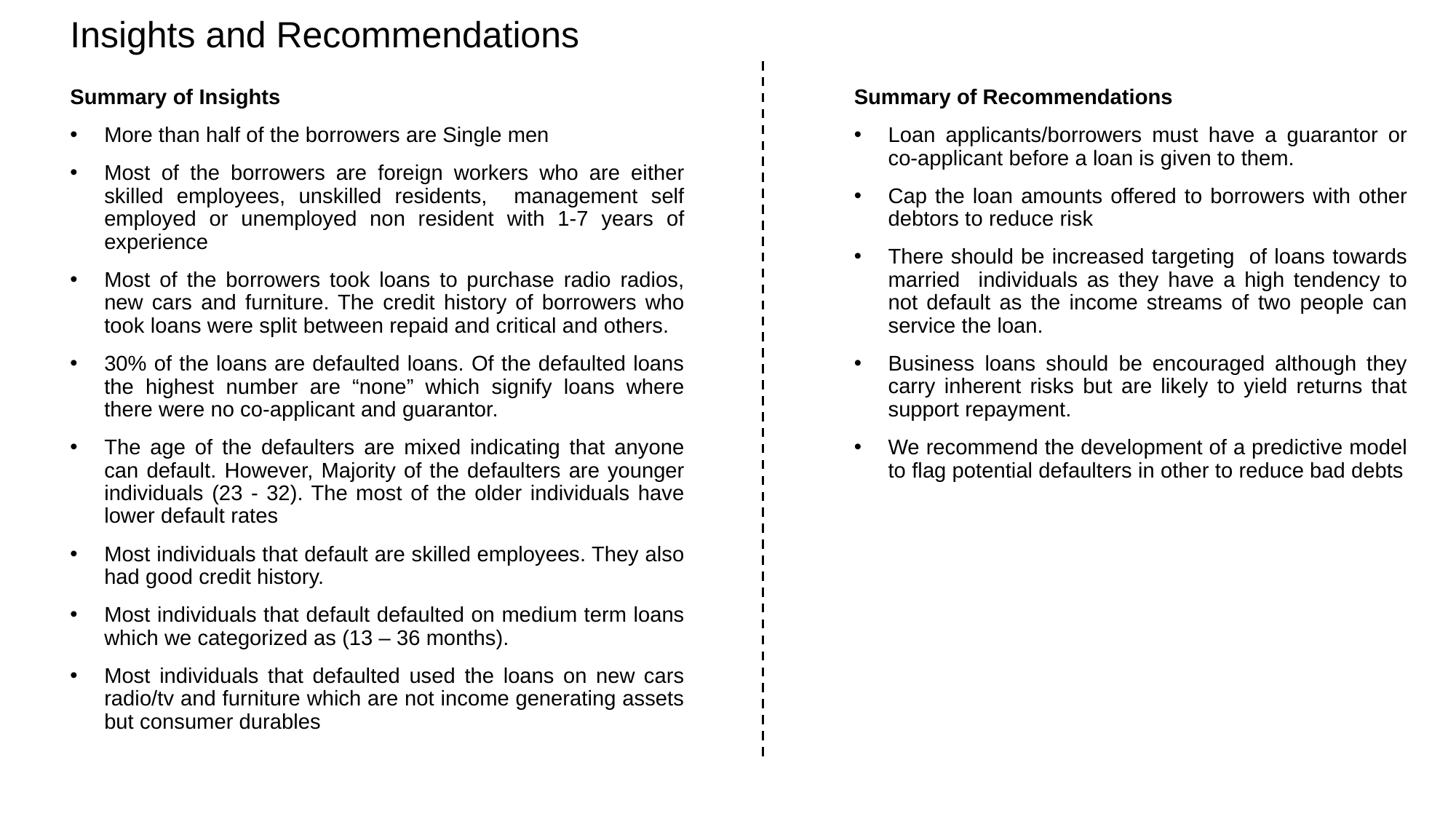

# Insights and Recommendations
Summary of Insights
More than half of the borrowers are Single men
Most of the borrowers are foreign workers who are either skilled employees, unskilled residents,  management self employed or unemployed non resident with 1-7 years of experience
Most of the borrowers took loans to purchase radio radios, new cars and furniture. The credit history of borrowers who took loans were split between repaid and critical and others.
30% of the loans are defaulted loans. Of the defaulted loans the highest number are “none” which signify loans where there were no co-applicant and guarantor.
The age of the defaulters are mixed indicating that anyone can default. However, Majority of the defaulters are younger individuals (23 - 32). The most of the older individuals have lower default rates
Most individuals that default are skilled employees. They also had good credit history.
Most individuals that default defaulted on medium term loans which we categorized as (13 – 36 months).
Most individuals that defaulted used the loans on new cars radio/tv and furniture which are not income generating assets but consumer durables

Summary of Recommendations
Loan applicants/borrowers must have a guarantor or co-applicant before a loan is given to them.
Cap the loan amounts offered to borrowers with other debtors to reduce risk
There should be increased targeting  of loans towards married  individuals as they have a high tendency to not default as the income streams of two people can service the loan.
Business loans should be encouraged although they carry inherent risks but are likely to yield returns that support repayment.
We recommend the development of a predictive model to flag potential defaulters in other to reduce bad debts